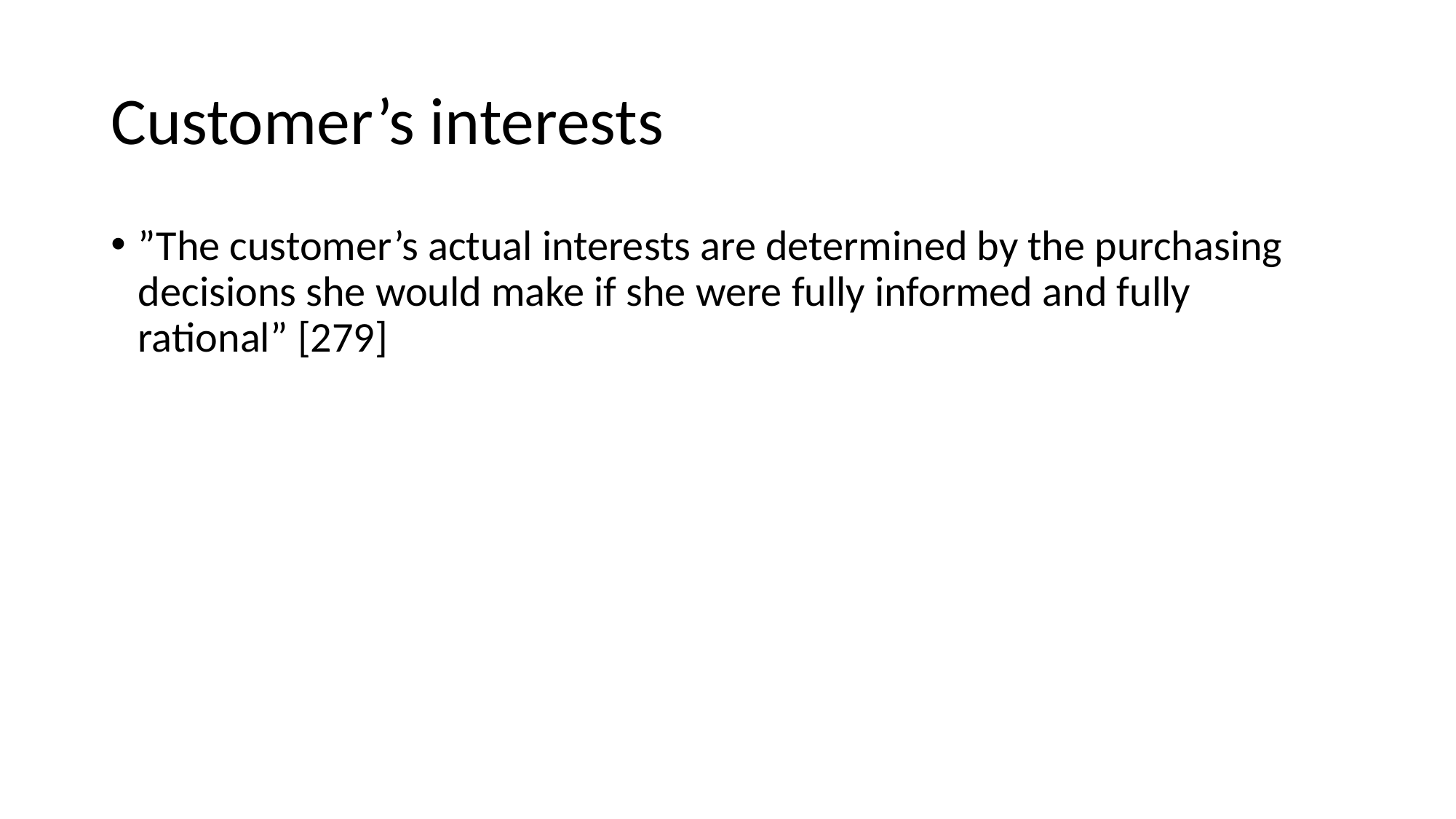

# Customer’s interests
”The customer’s actual interests are determined by the purchasing decisions she would make if she were fully informed and fully rational” [279]